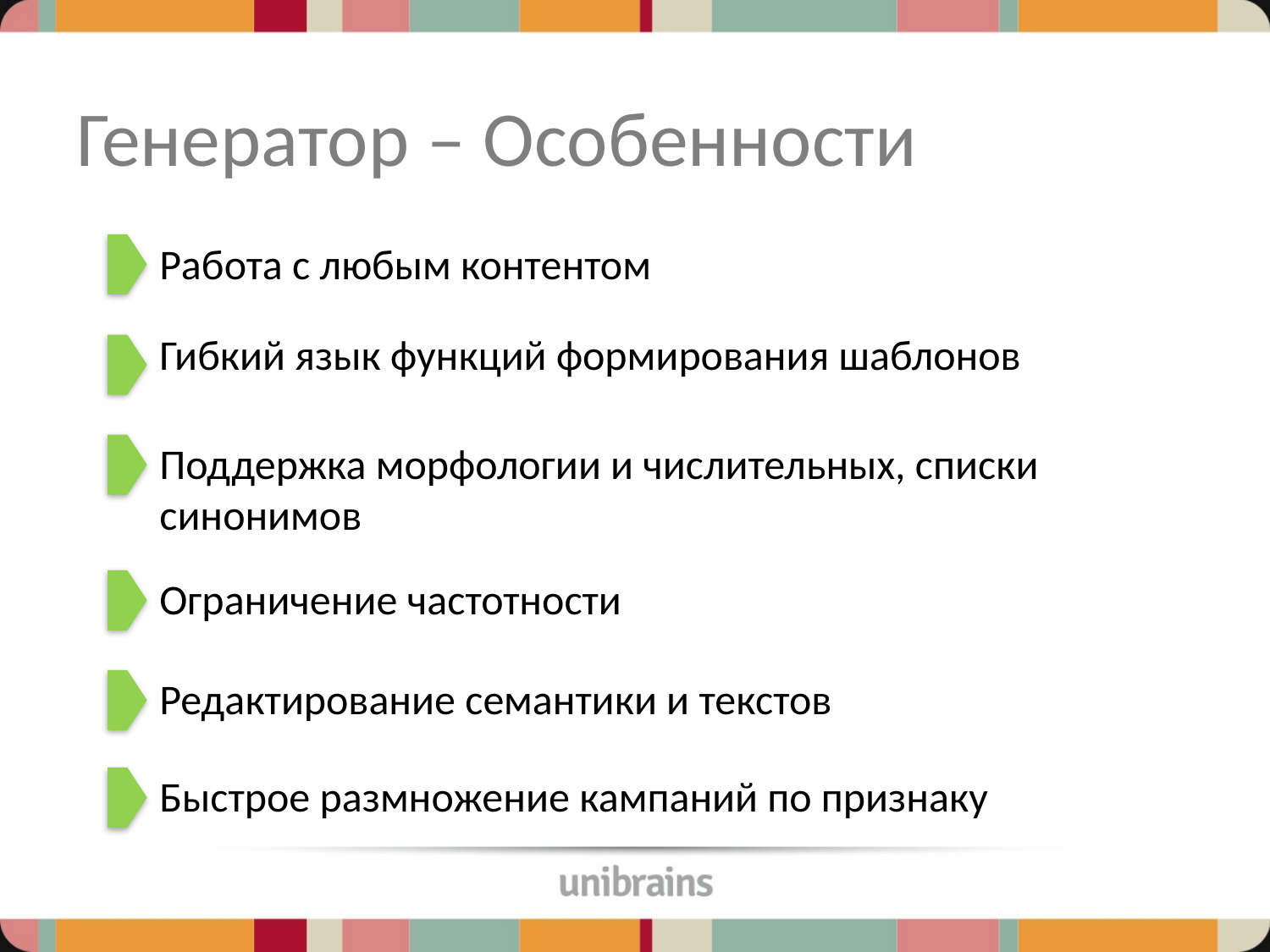

# Генератор – Особенности
Работа с любым контентом

Гибкий язык функций формирования шаблонов

Поддержка морфологии и числительных, списки синонимов

Ограничение частотности

Редактирование семантики и текстов

Быстрое размножение кампаний по признаку